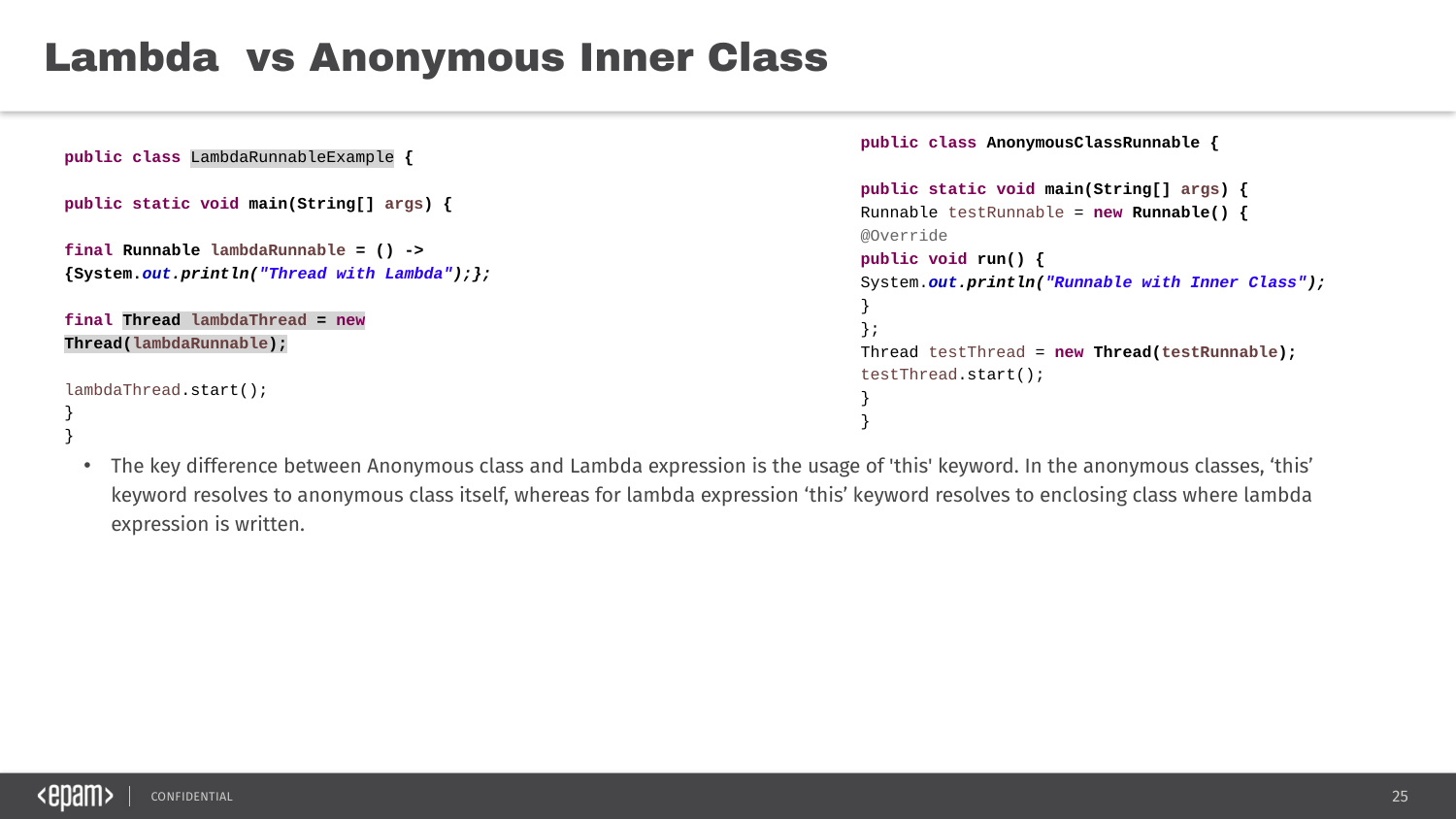

Lambda  vs Anonymous Inner Class
public class AnonymousClassRunnable {

public static void main(String[] args) {
Runnable testRunnable = new Runnable() {
@Override
public void run() {
System.out.println("Runnable with Inner Class");
}
};
Thread testThread = new Thread(testRunnable);
testThread.start();
}
}
public class LambdaRunnableExample {

public static void main(String[] args) {

final Runnable lambdaRunnable = () -> {System.out.println("Thread with Lambda");};

final Thread lambdaThread = new Thread(lambdaRunnable);

lambdaThread.start();
}
}
The key difference between Anonymous class and Lambda expression is the usage of 'this' keyword. In the anonymous classes, ‘this’ keyword resolves to anonymous class itself, whereas for lambda expression ‘this’ keyword resolves to enclosing class where lambda expression is written.